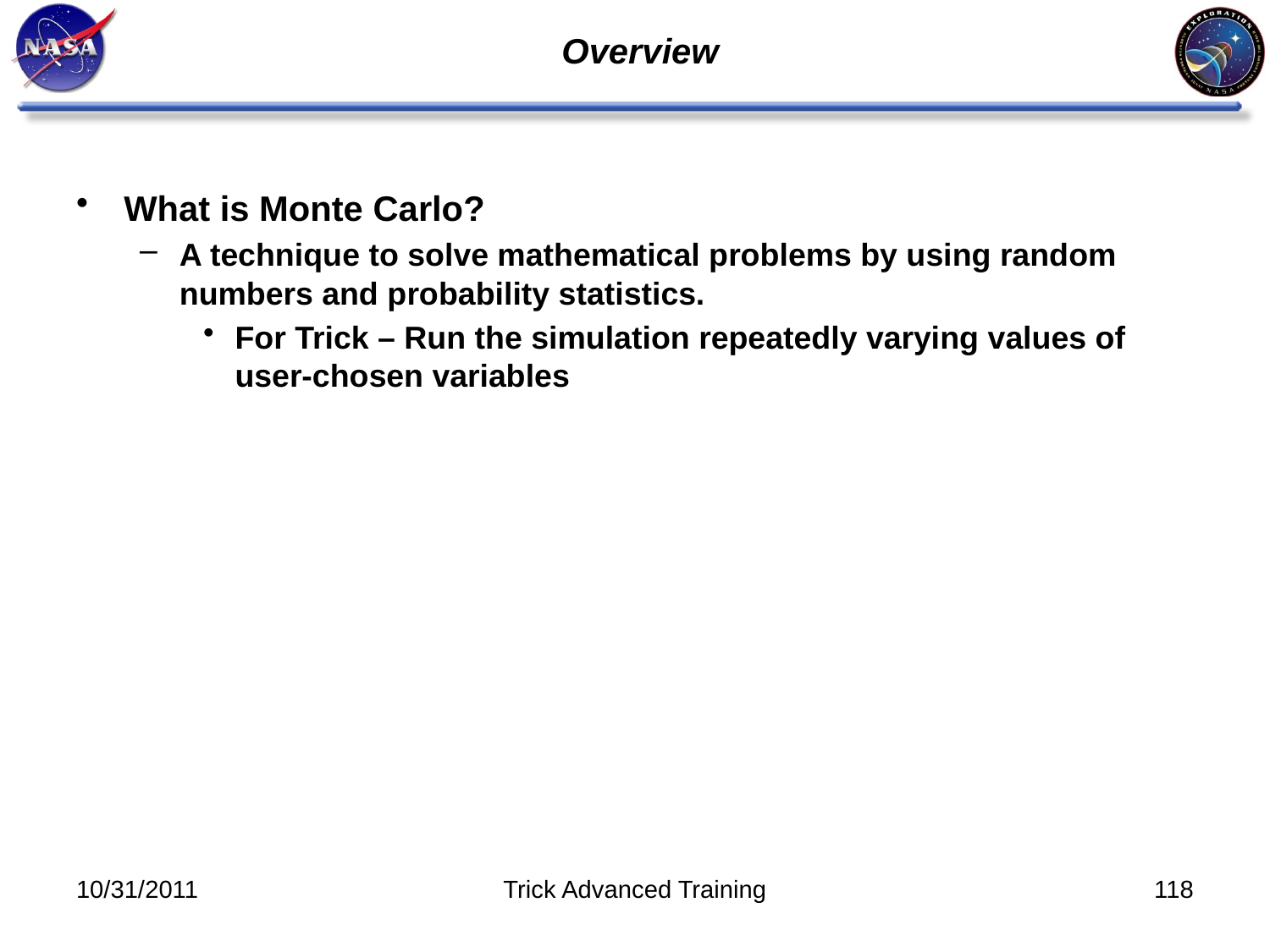

# Overview
What is Monte Carlo?
A technique to solve mathematical problems by using random numbers and probability statistics.
For Trick – Run the simulation repeatedly varying values of user-chosen variables
10/31/2011
Trick Advanced Training
118